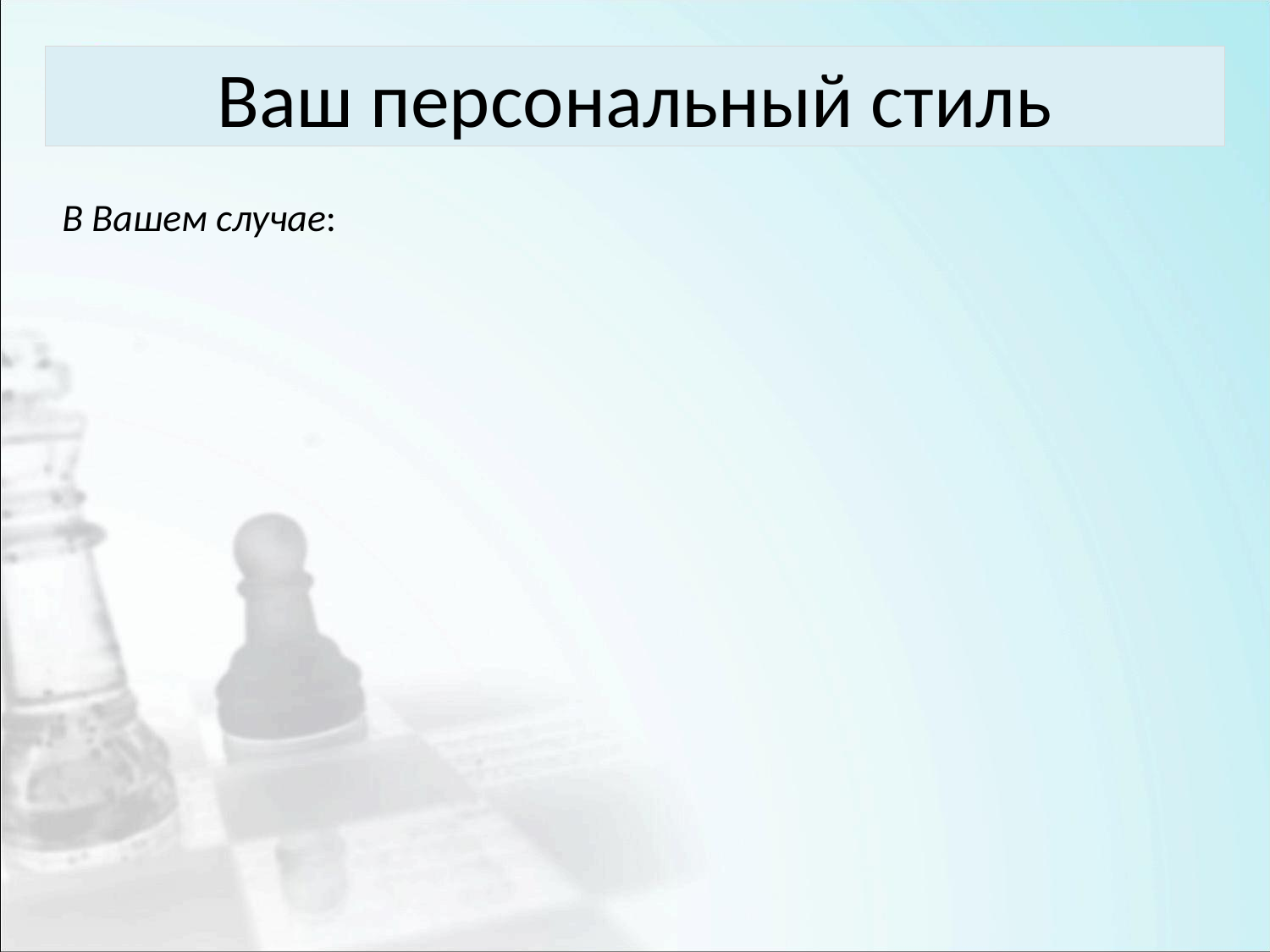

# Ваш персональный стиль
В Вашем случае: